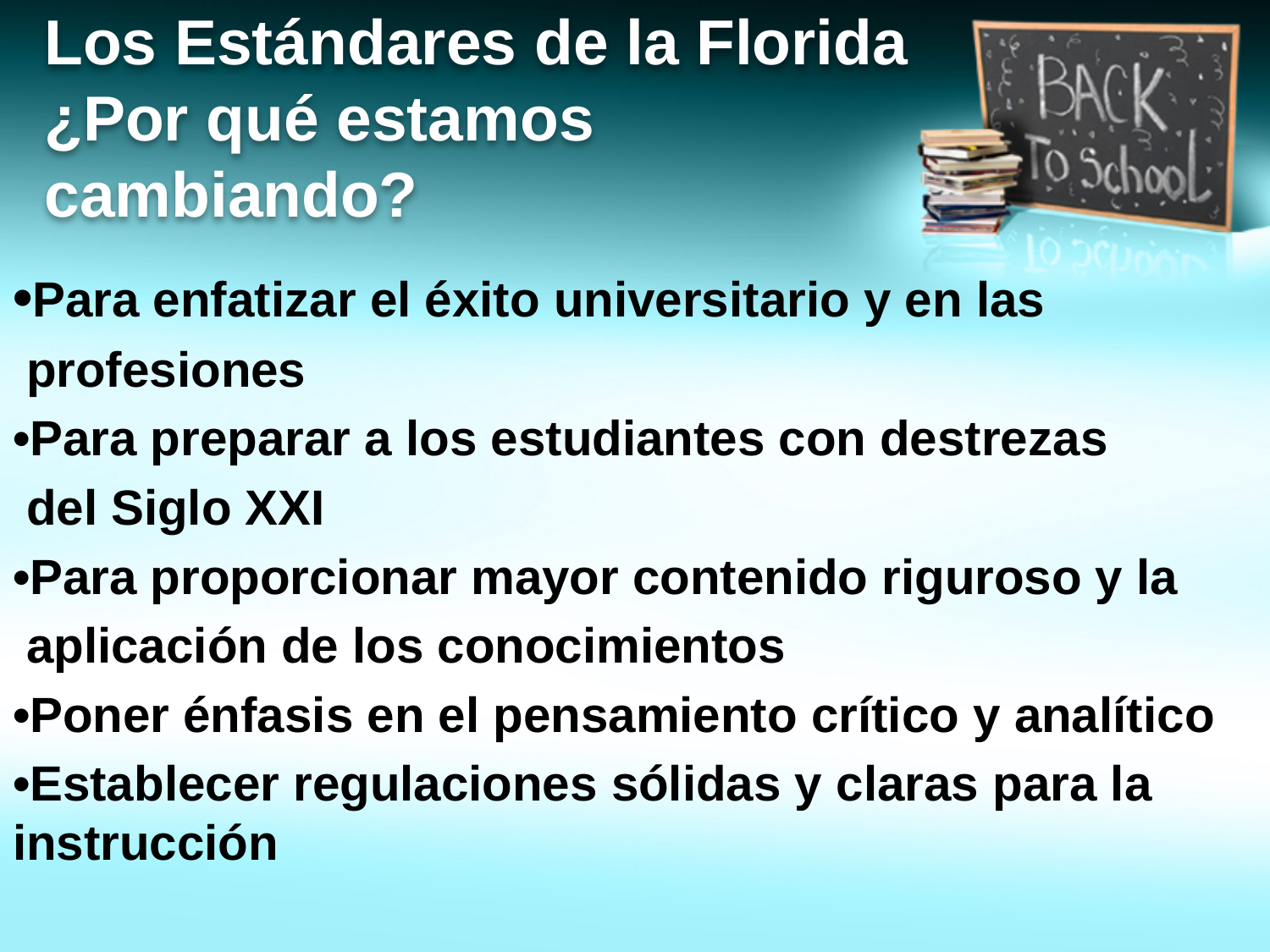

# Los Estándares de la Florida ¿Por qué estamos cambiando?
•Para enfatizar el éxito universitario y en las
 profesiones
•Para preparar a los estudiantes con destrezas
 del Siglo XXI
•Para proporcionar mayor contenido riguroso y la
 aplicación de los conocimientos
•Poner énfasis en el pensamiento crítico y analítico
•Establecer regulaciones sólidas y claras para la instrucción